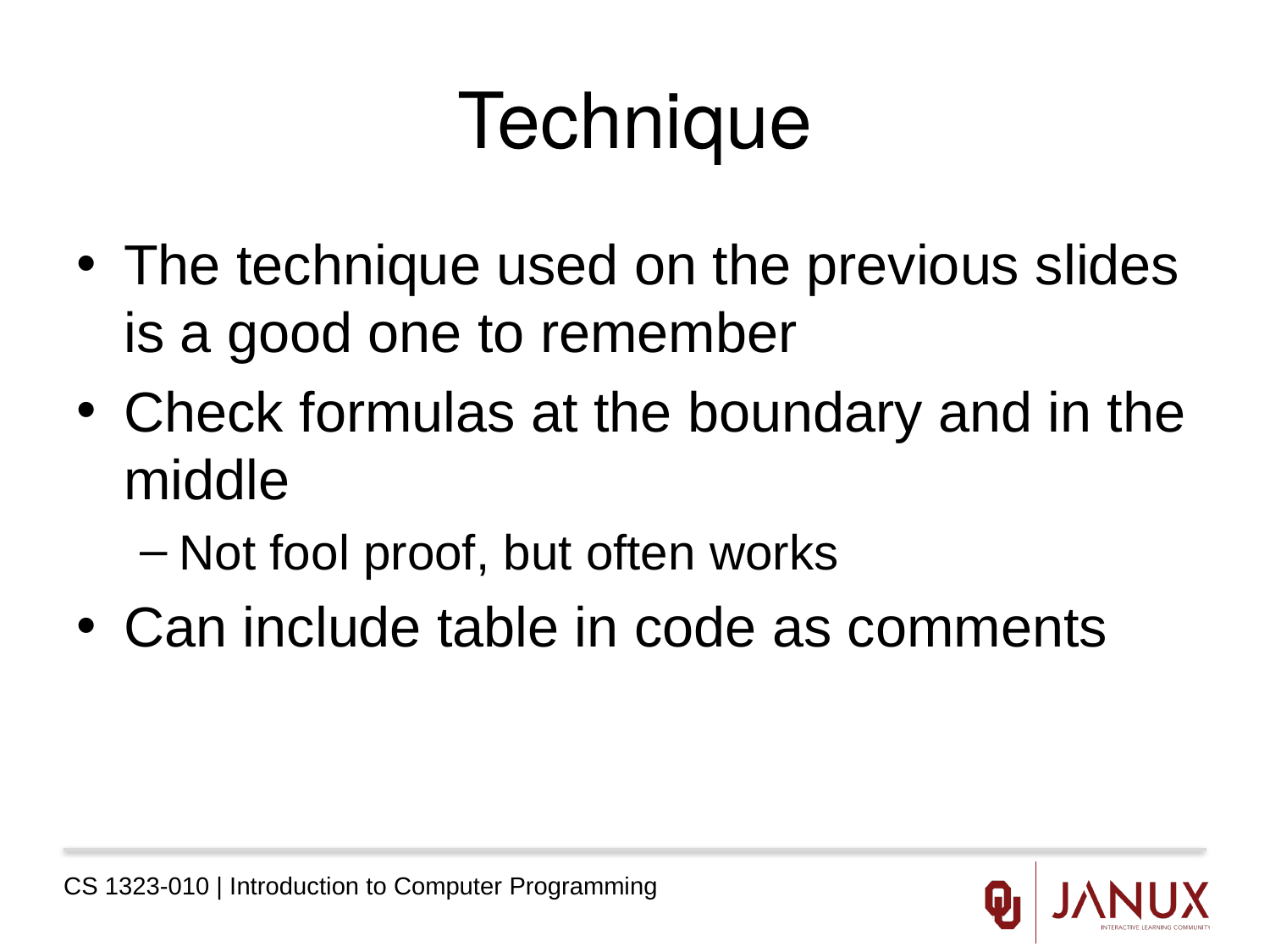

# Technique
The technique used on the previous slides is a good one to remember
Check formulas at the boundary and in the middle
Not fool proof, but often works
Can include table in code as comments